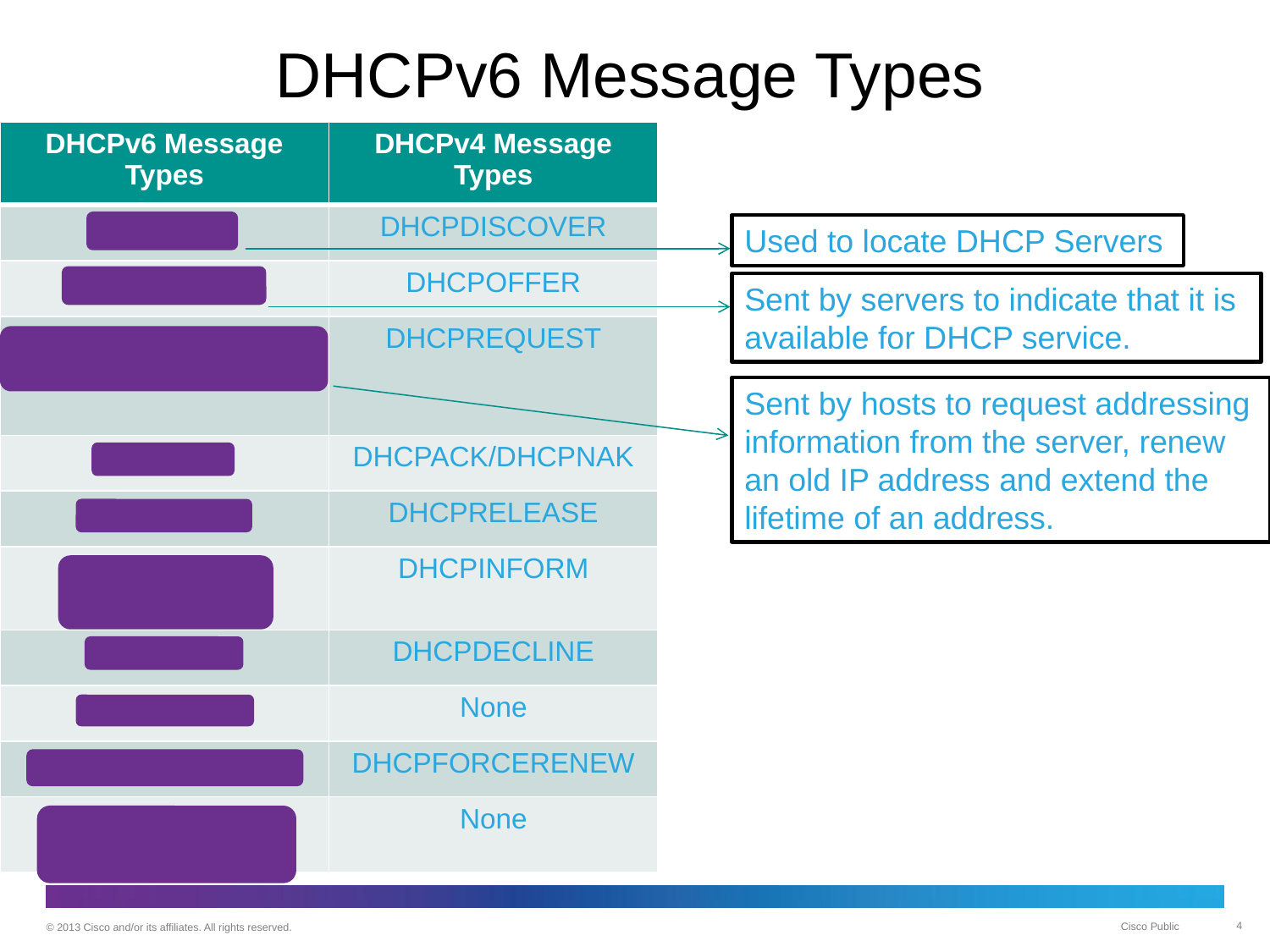

# DHCPv6 Message Types
| DHCPv6 Message Types | DHCPv4 Message Types |
| --- | --- |
| SOLICIT(1) | DHCPDISCOVER |
| ADVERTISE(2) | DHCPOFFER |
| REQUEST (3), RENEW (5), REBIND (6) | DHCPREQUEST |
| REPLY (7) | DHCPACK/DHCPNAK |
| RELEASE (8) | DHCPRELEASE |
| INFORMATION-REQUEST (11) | DHCPINFORM |
| DECLINE (9 | DHCPDECLINE |
| CONFIRM (4) | None |
| RECONFIGURE (10) | DHCPFORCERENEW |
| RELAY-FORW (12), RELAY-REPLY (13) | None |

Used to locate DHCP Servers

Sent by servers to indicate that it is available for DHCP service.

Sent by hosts to request addressing information from the server, renew an old IP address and extend the lifetime of an address.